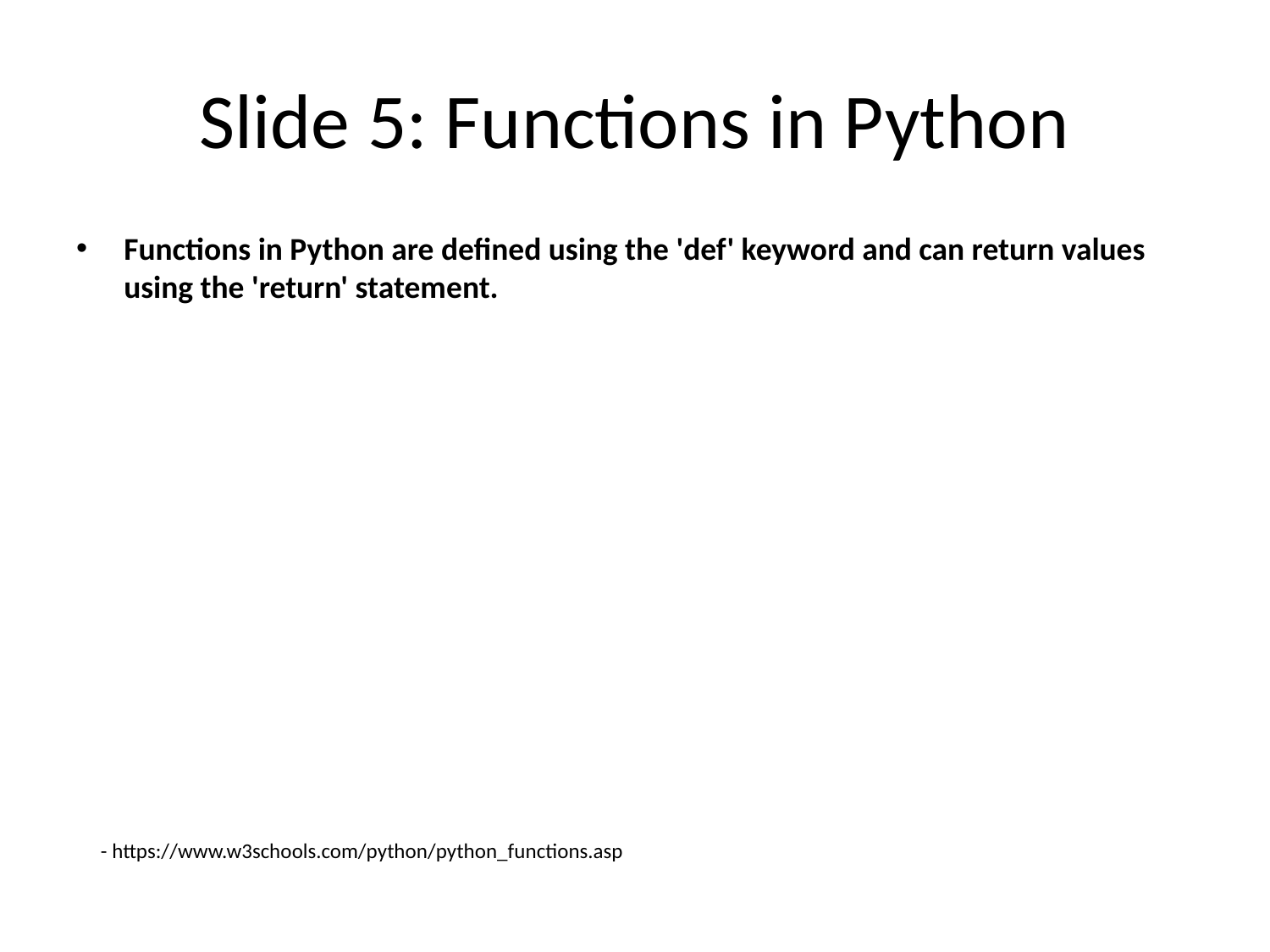

# Slide 5: Functions in Python
Functions in Python are defined using the 'def' keyword and can return values using the 'return' statement.

- https://www.w3schools.com/python/python_functions.asp